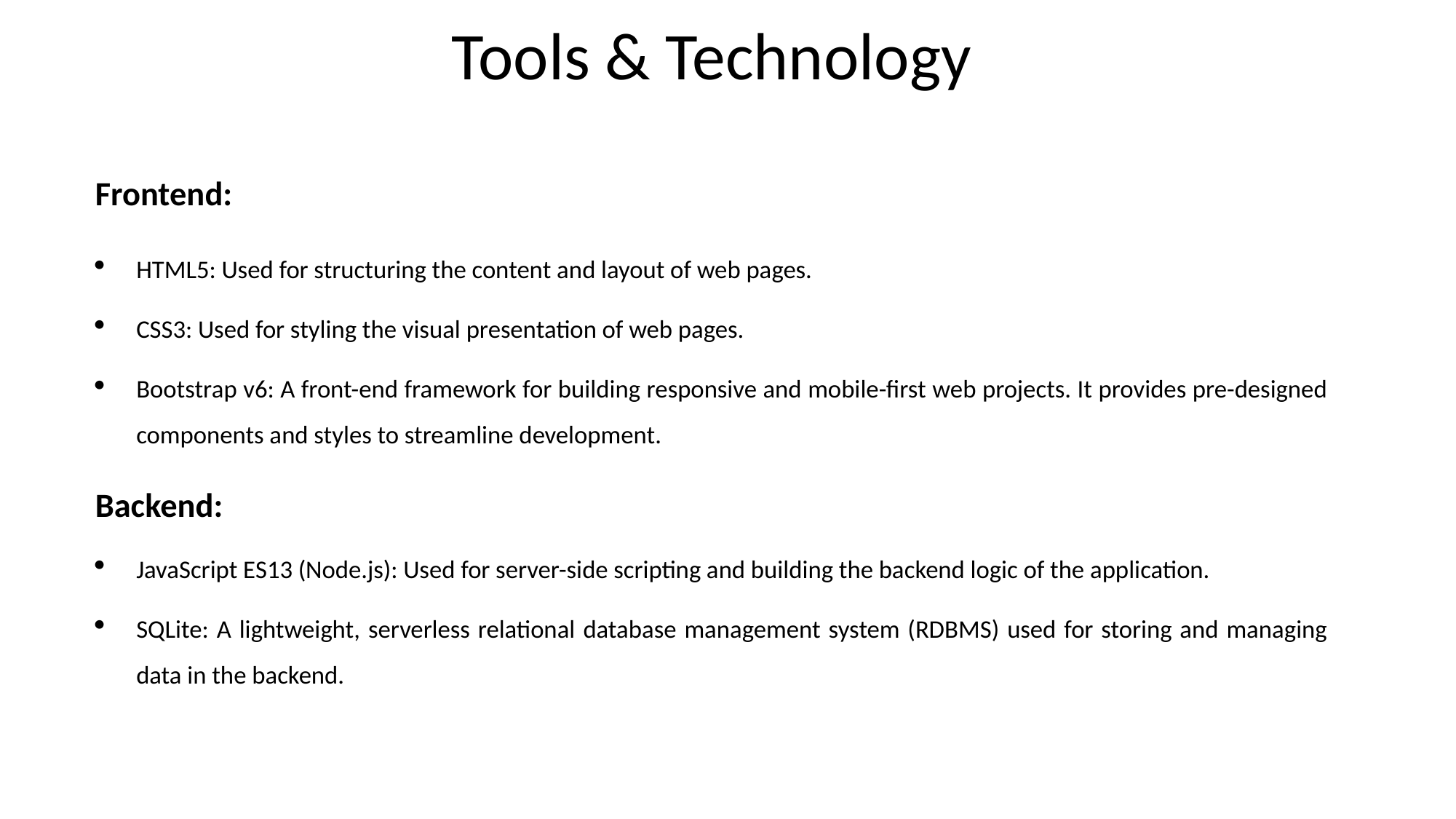

# Tools & Technology
Frontend:
HTML5: Used for structuring the content and layout of web pages.
CSS3: Used for styling the visual presentation of web pages.
Bootstrap v6: A front-end framework for building responsive and mobile-first web projects. It provides pre-designed components and styles to streamline development.
Backend:
JavaScript ES13 (Node.js): Used for server-side scripting and building the backend logic of the application.
SQLite: A lightweight, serverless relational database management system (RDBMS) used for storing and managing data in the backend.